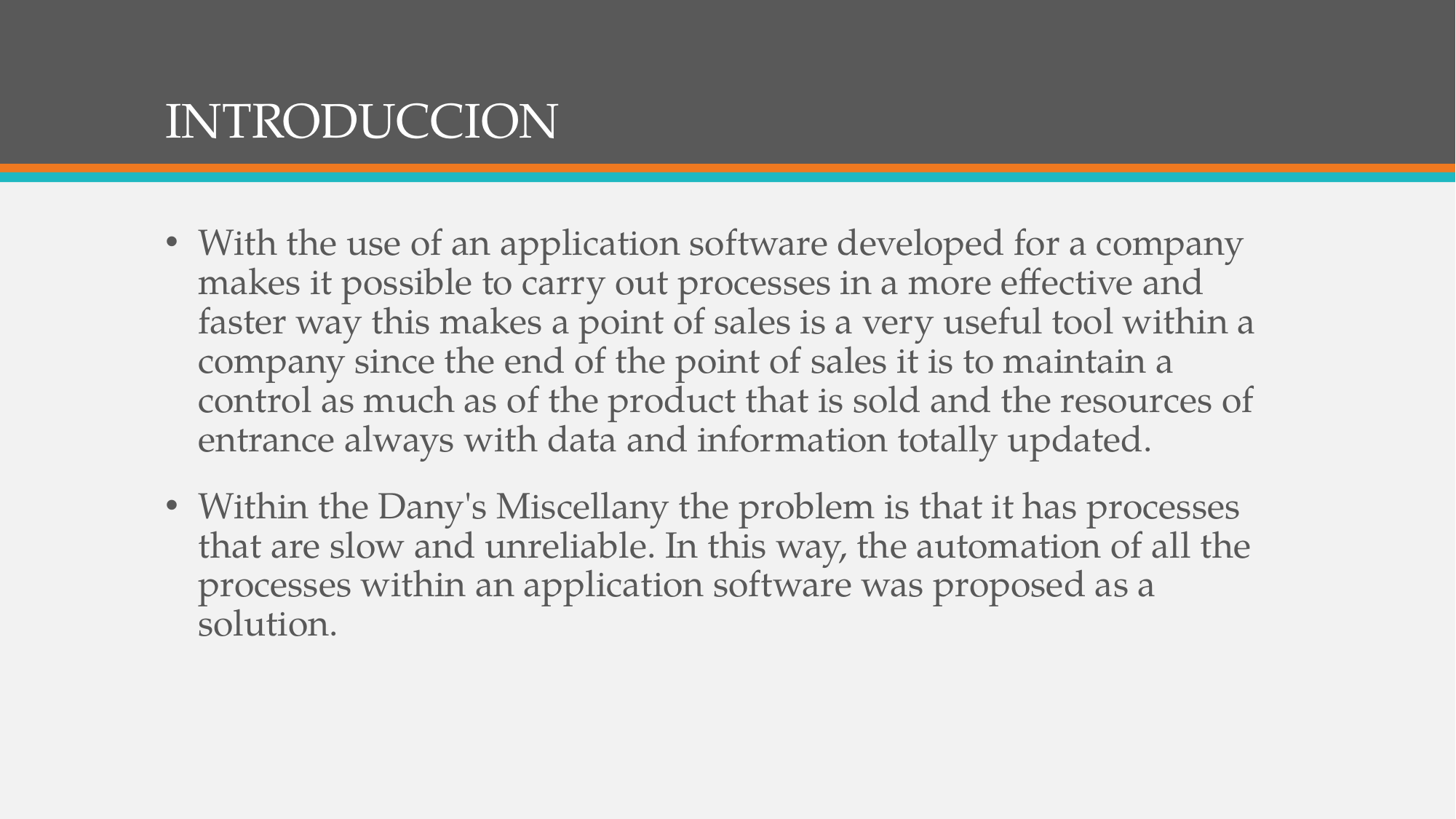

# INTRODUCCION
With the use of an application software developed for a company makes it possible to carry out processes in a more effective and faster way this makes a point of sales is a very useful tool within a company since the end of the point of sales it is to maintain a control as much as of the product that is sold and the resources of entrance always with data and information totally updated.
Within the Dany's Miscellany the problem is that it has processes that are slow and unreliable. In this way, the automation of all the processes within an application software was proposed as a solution.